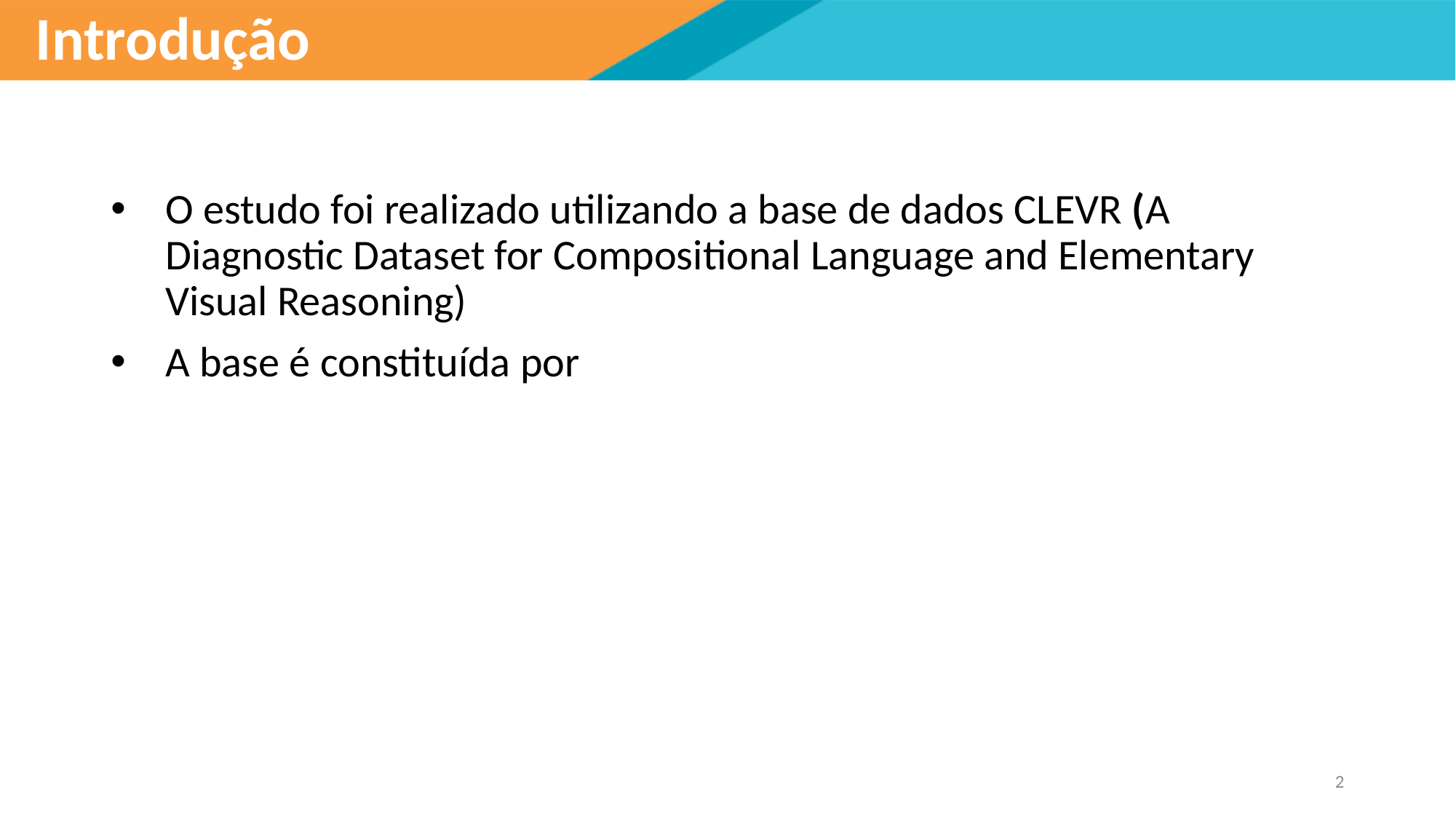

# Introdução
O estudo foi realizado utilizando a base de dados CLEVR (A Diagnostic Dataset for Compositional Language and Elementary Visual Reasoning)
A base é constituída por

2